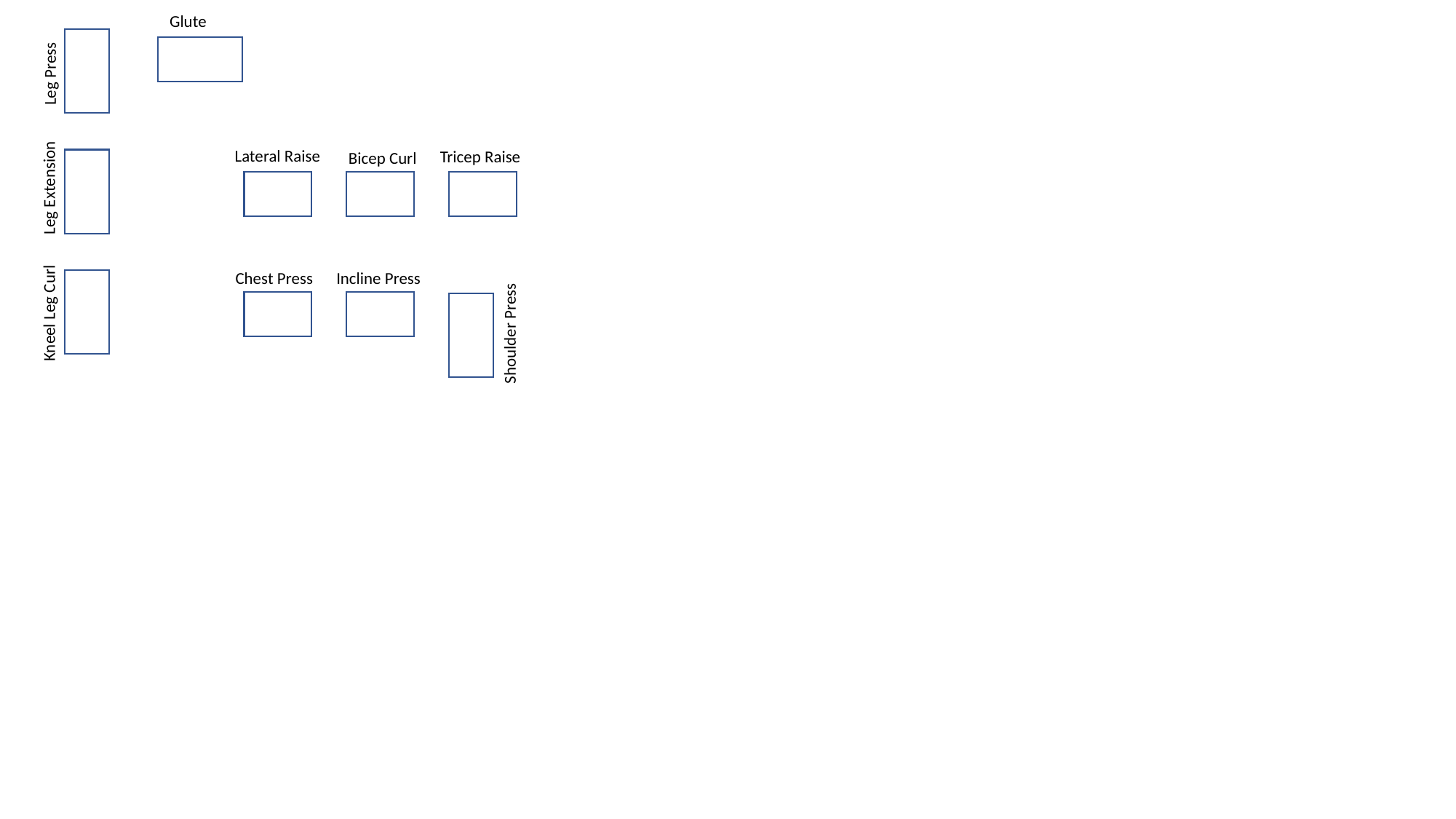

Glute

Leg Press
Lateral Raise
Tricep Raise
Bicep Curl

Leg Extension
Incline Press
Chest Press

Kneel Leg Curl
Shoulder Press